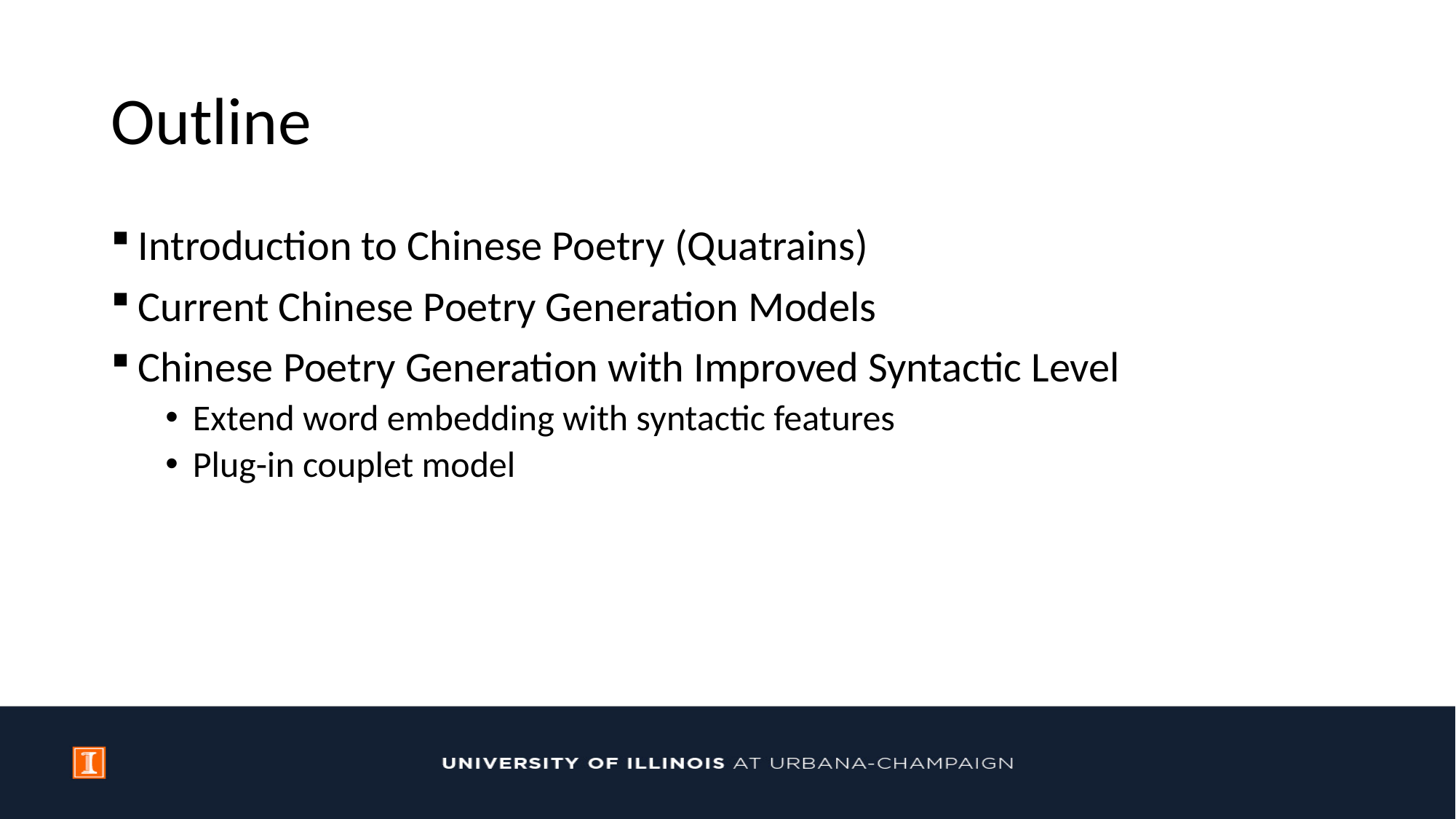

# Outline
Introduction to Chinese Poetry (Quatrains)
Current Chinese Poetry Generation Models
Chinese Poetry Generation with Improved Syntactic Level
Extend word embedding with syntactic features
Plug-in couplet model